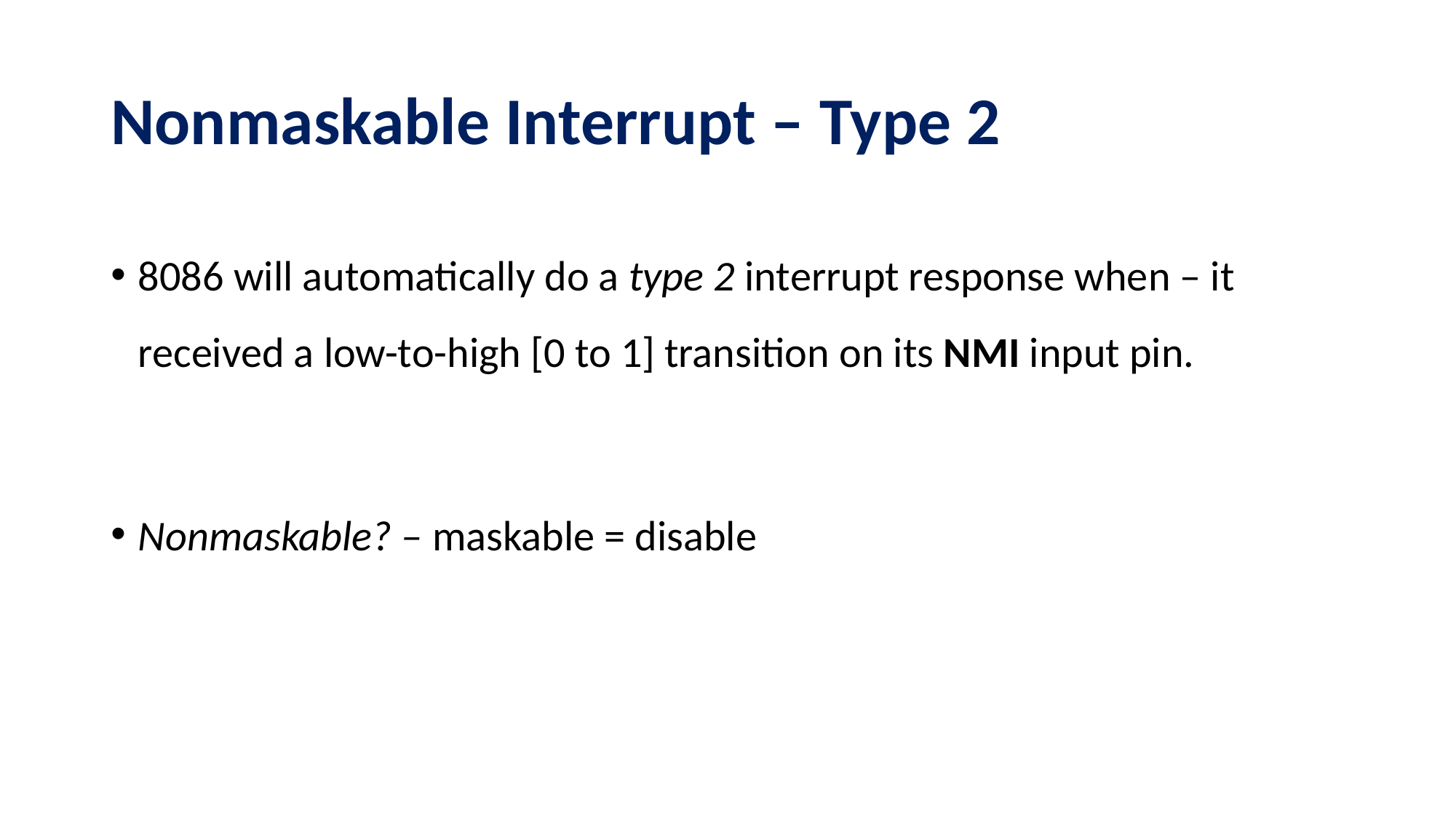

# Nonmaskable Interrupt – Type 2
8086 will automatically do a type 2 interrupt response when – it received a low-to-high [0 to 1] transition on its NMI input pin.

Nonmaskable? – maskable = disable